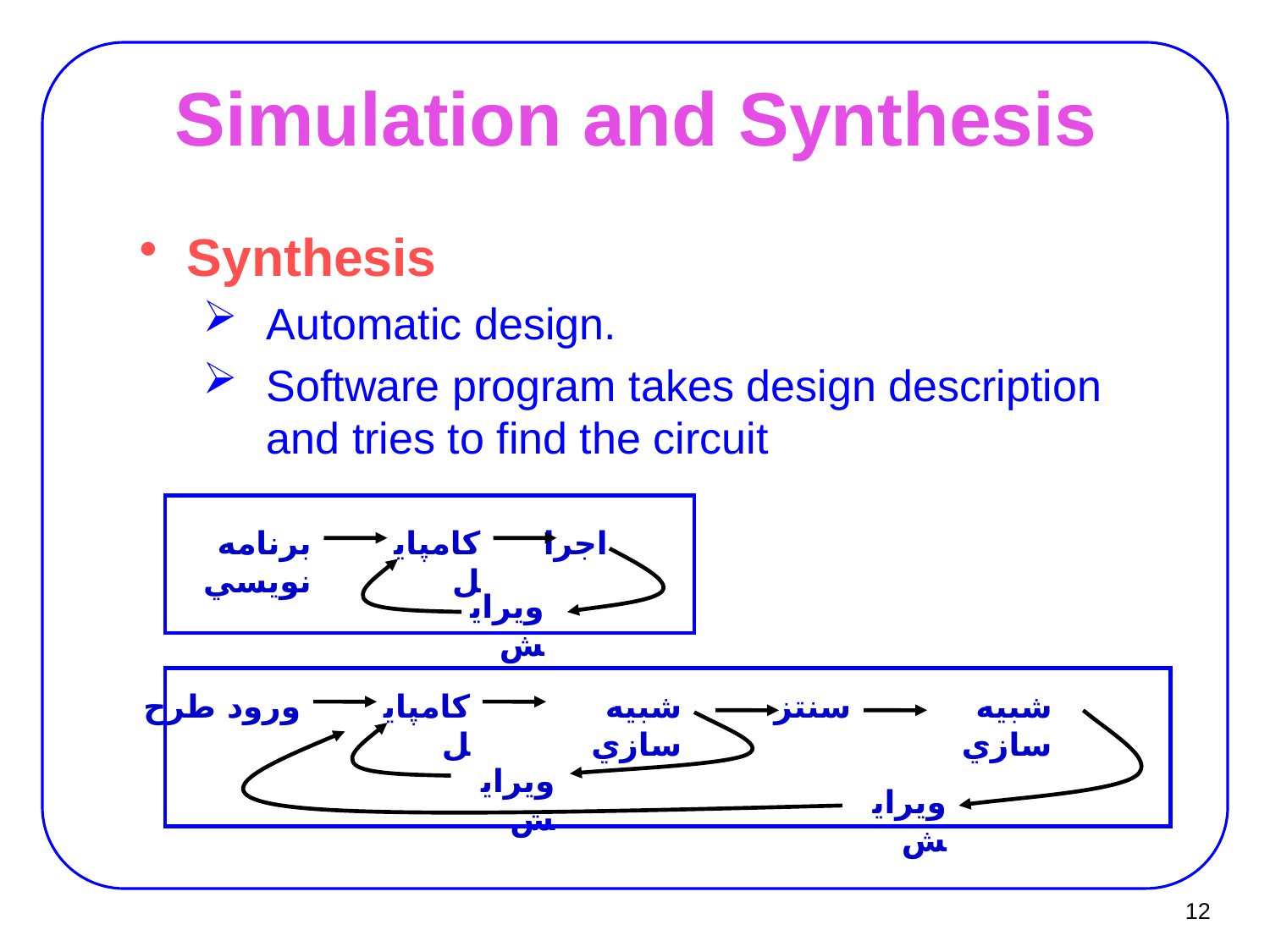

# Simulation and Synthesis
Synthesis
Automatic design.
Software program takes design description and tries to find the circuit

برنامه نويسي
کامپايل
اجرا

ويرايش

ورود طرح
کامپايل
شبيه سازي
سنتز
شبيه سازي

ويرايش
ويرايش
12